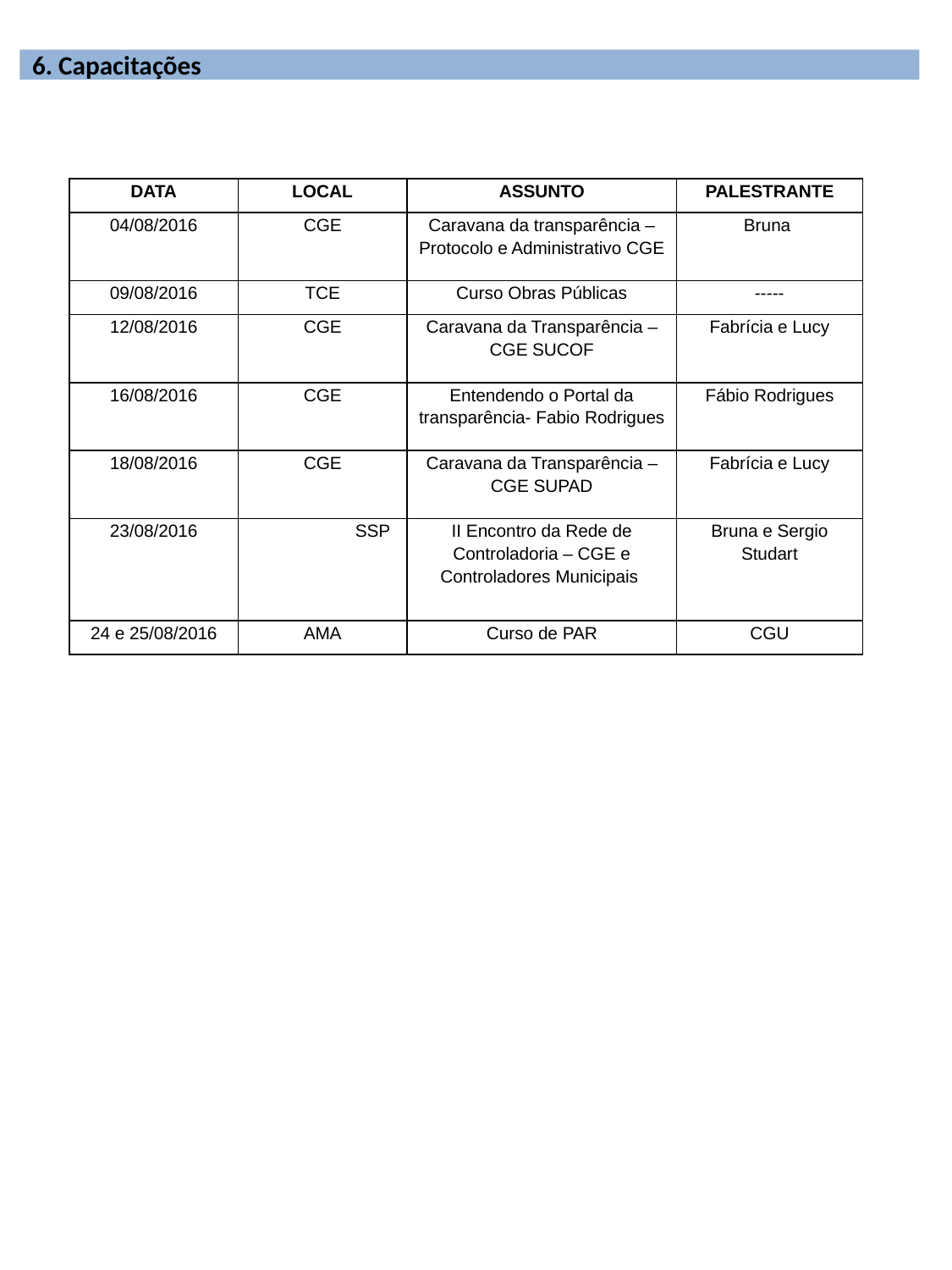

6. Capacitações
| DATA | LOCAL | ASSUNTO | PALESTRANTE |
| --- | --- | --- | --- |
| 04/08/2016 | CGE | Caravana da transparência – Protocolo e Administrativo CGE | Bruna |
| 09/08/2016 | TCE | Curso Obras Públicas | ----- |
| 12/08/2016 | CGE | Caravana da Transparência – CGE SUCOF | Fabrícia e Lucy |
| 16/08/2016 | CGE | Entendendo o Portal da transparência- Fabio Rodrigues | Fábio Rodrigues |
| 18/08/2016 | CGE | Caravana da Transparência – CGE SUPAD | Fabrícia e Lucy |
| 23/08/2016 | SSP | II Encontro da Rede de Controladoria – CGE e Controladores Municipais | Bruna e Sergio Studart |
| 24 e 25/08/2016 | AMA | Curso de PAR | CGU |